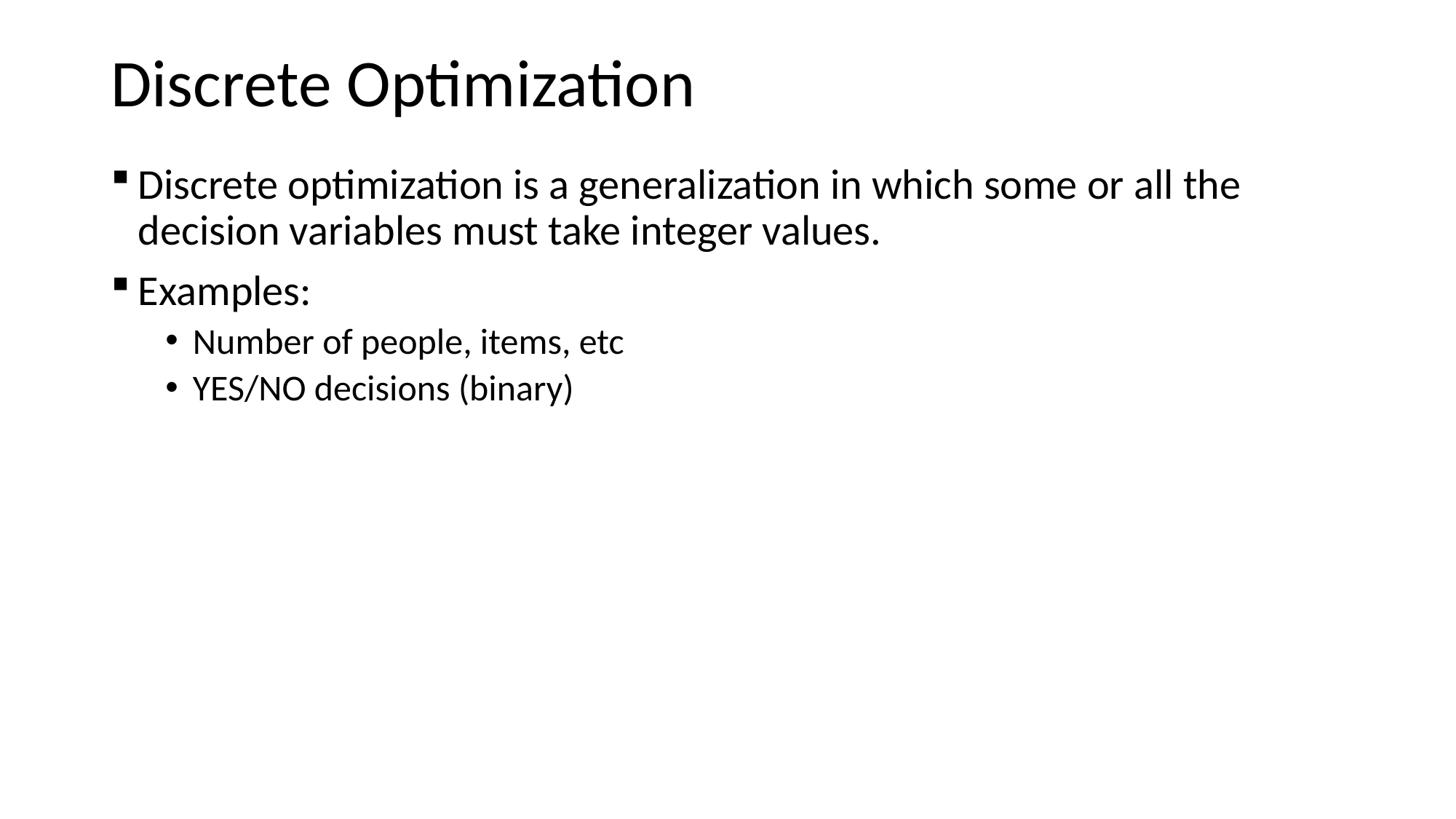

# Discrete Optimization
Discrete optimization is a generalization in which some or all the decision variables must take integer values.
Examples:
Number of people, items, etc
YES/NO decisions (binary)